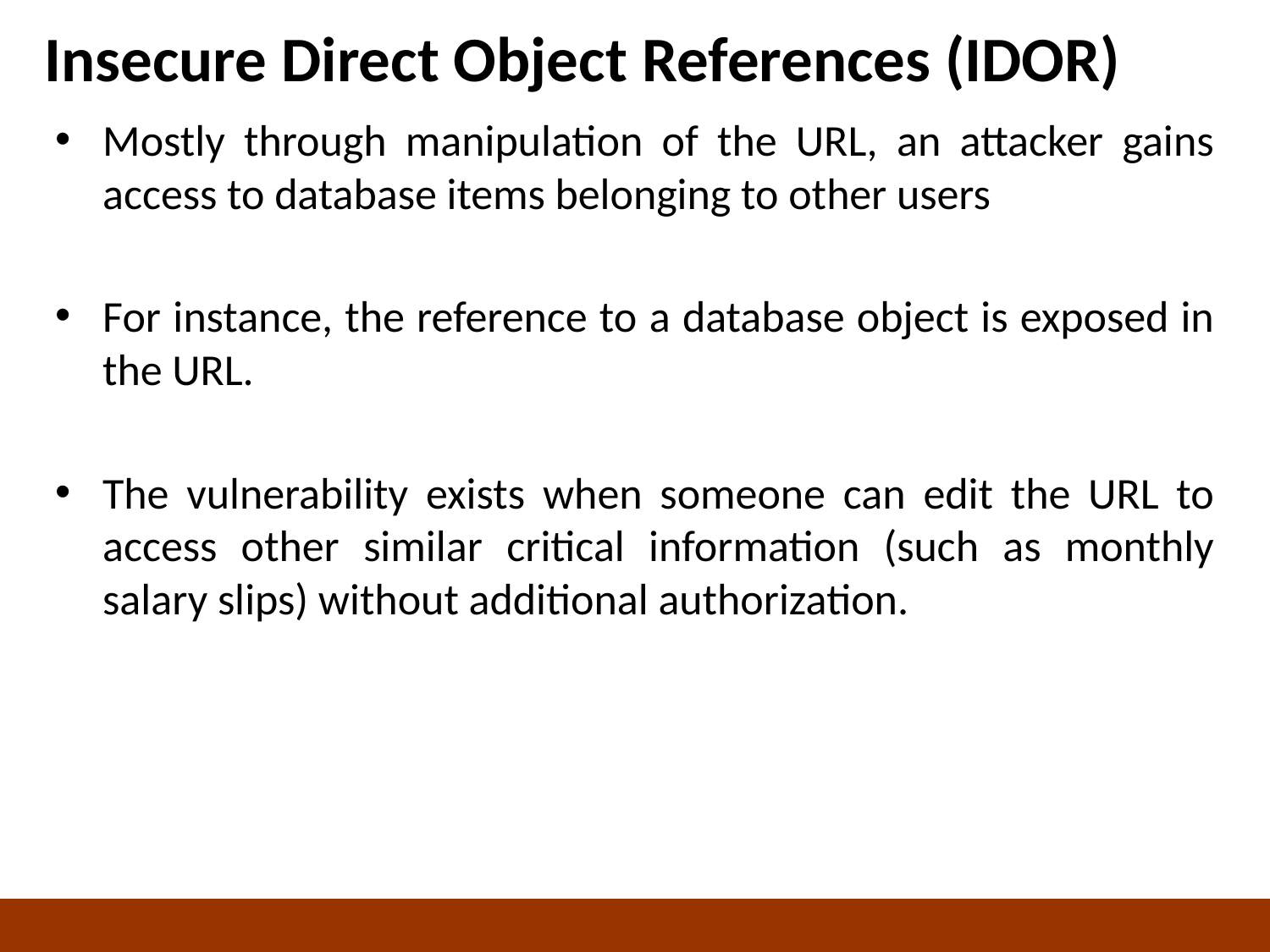

# Insecure Direct Object References (IDOR)
Mostly through manipulation of the URL, an attacker gains access to database items belonging to other users

For instance, the reference to a database object is exposed in the URL.

The vulnerability exists when someone can edit the URL to access other similar critical information (such as monthly salary slips) without additional authorization.